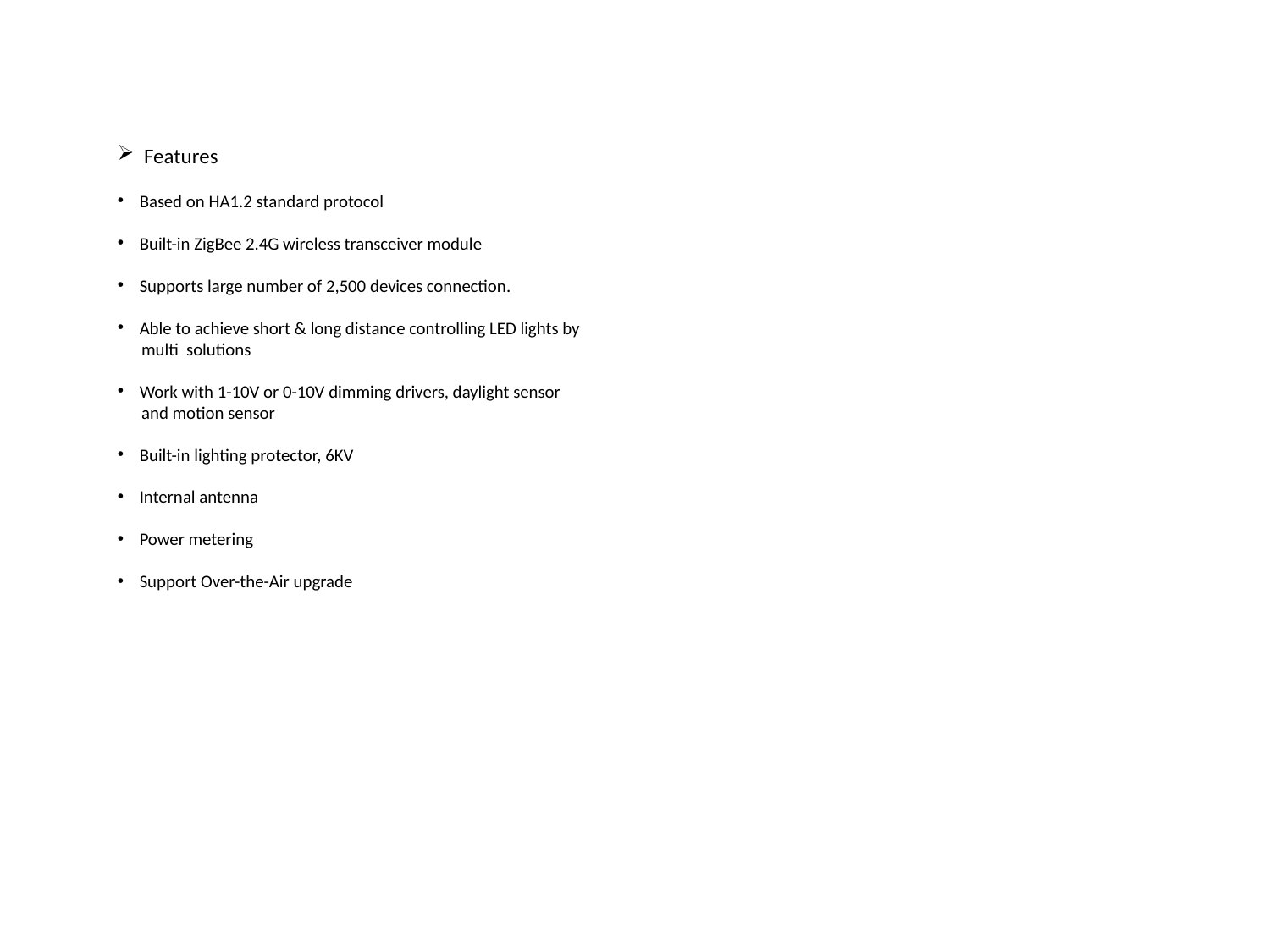

Features

    Based on HA1.2 standard protocol

    Built-in ZigBee 2.4G wireless transceiver module

    Supports large number of 2,500 devices connection.

    Able to achieve short & long distance controlling LED lights by
      multi  solutions

    Work with 1-10V or 0-10V dimming drivers, daylight sensor
      and motion sensor

    Built-in lighting protector, 6KV

    Internal antenna

    Power metering

    Support Over-the-Air upgrade